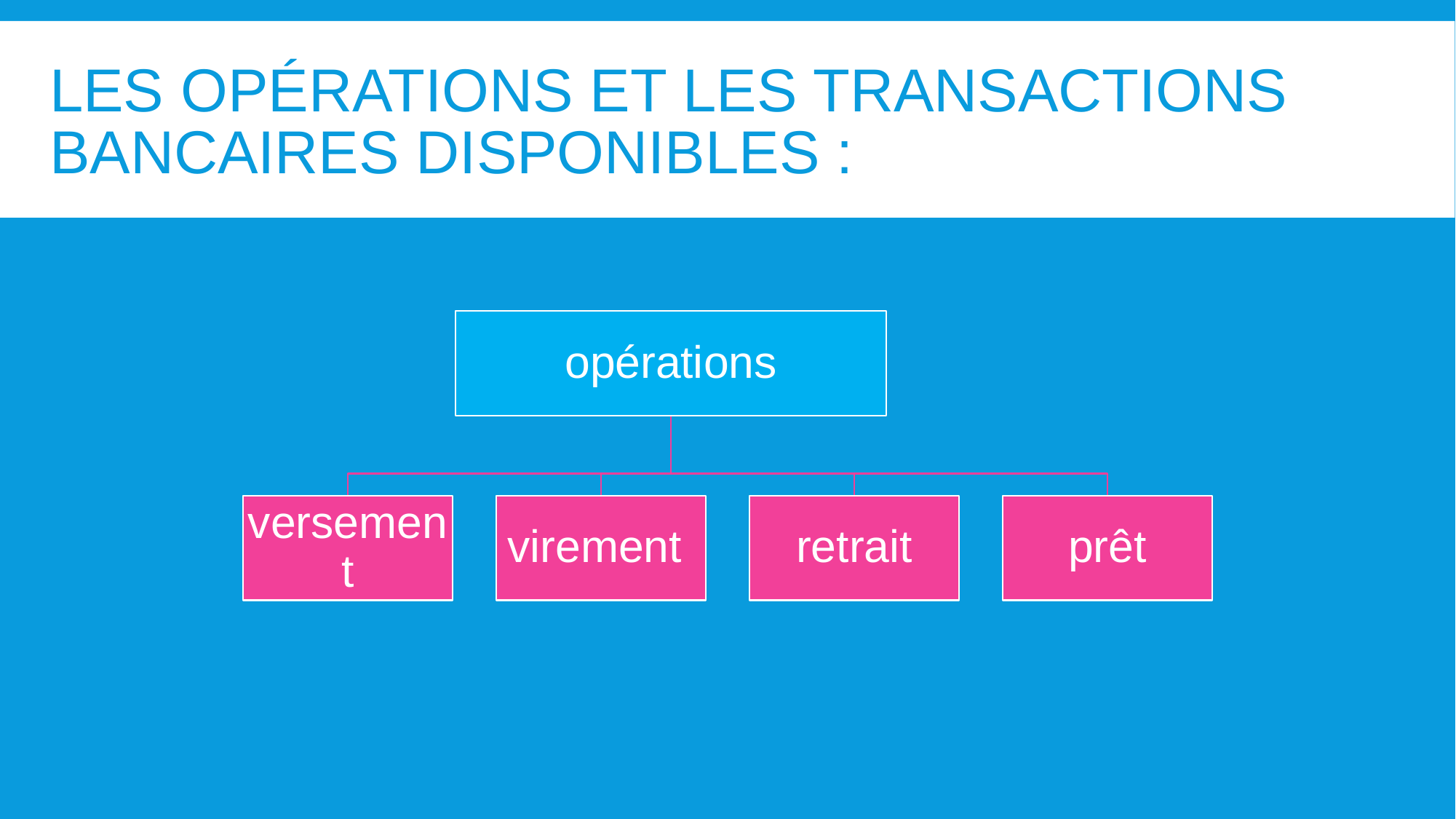

# Les opérations et les transactions bancaires disponibles :
opérations
versement
virement
retrait
prêt